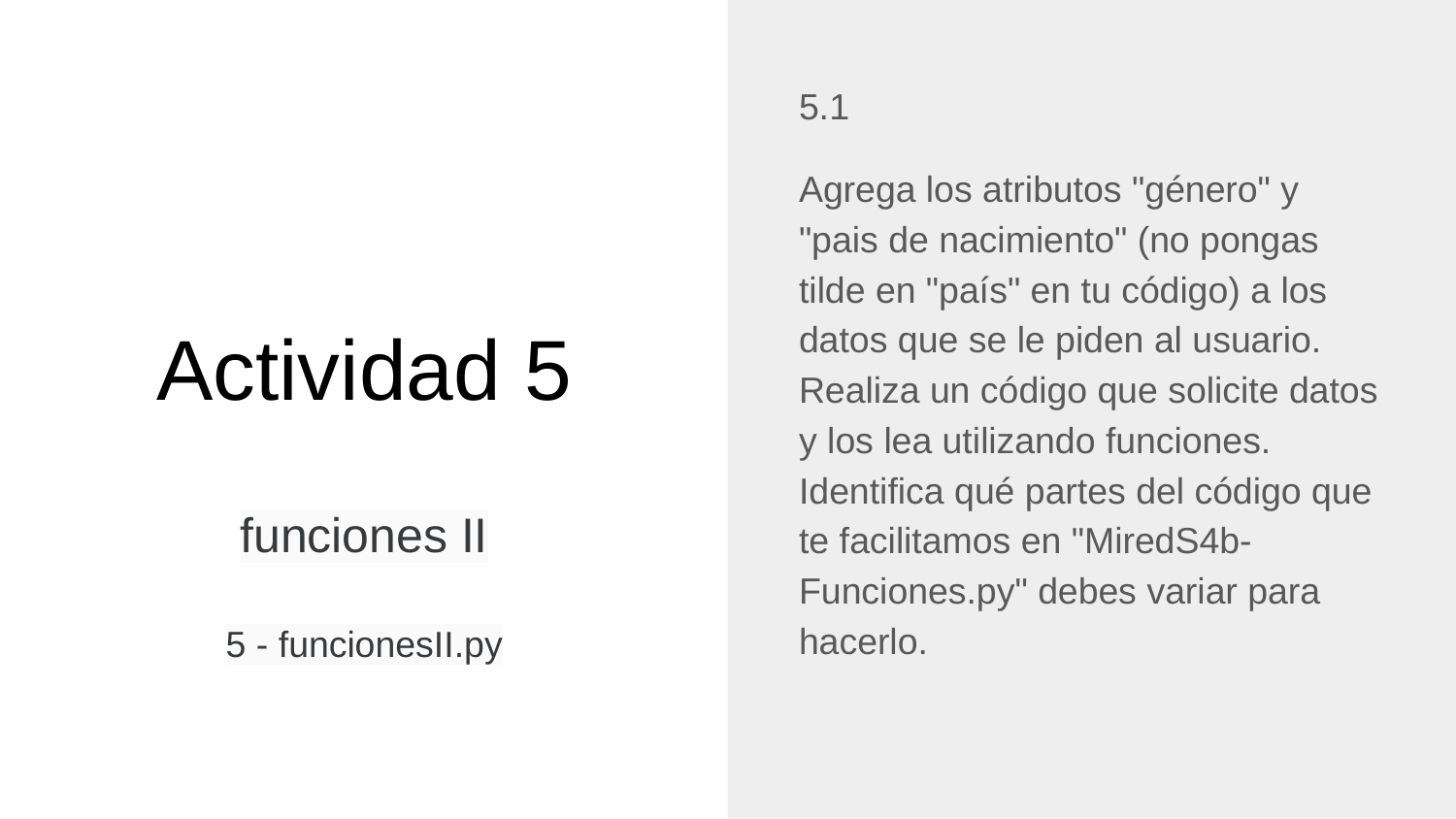

5.1
Agrega los atributos "género" y "pais de nacimiento" (no pongas tilde en "país" en tu código) a los datos que se le piden al usuario. Realiza un código que solicite datos y los lea utilizando funciones. Identifica qué partes del código que te facilitamos en "MiredS4b-Funciones.py" debes variar para hacerlo.

# Actividad 5

funciones II

5 - funcionesII.py